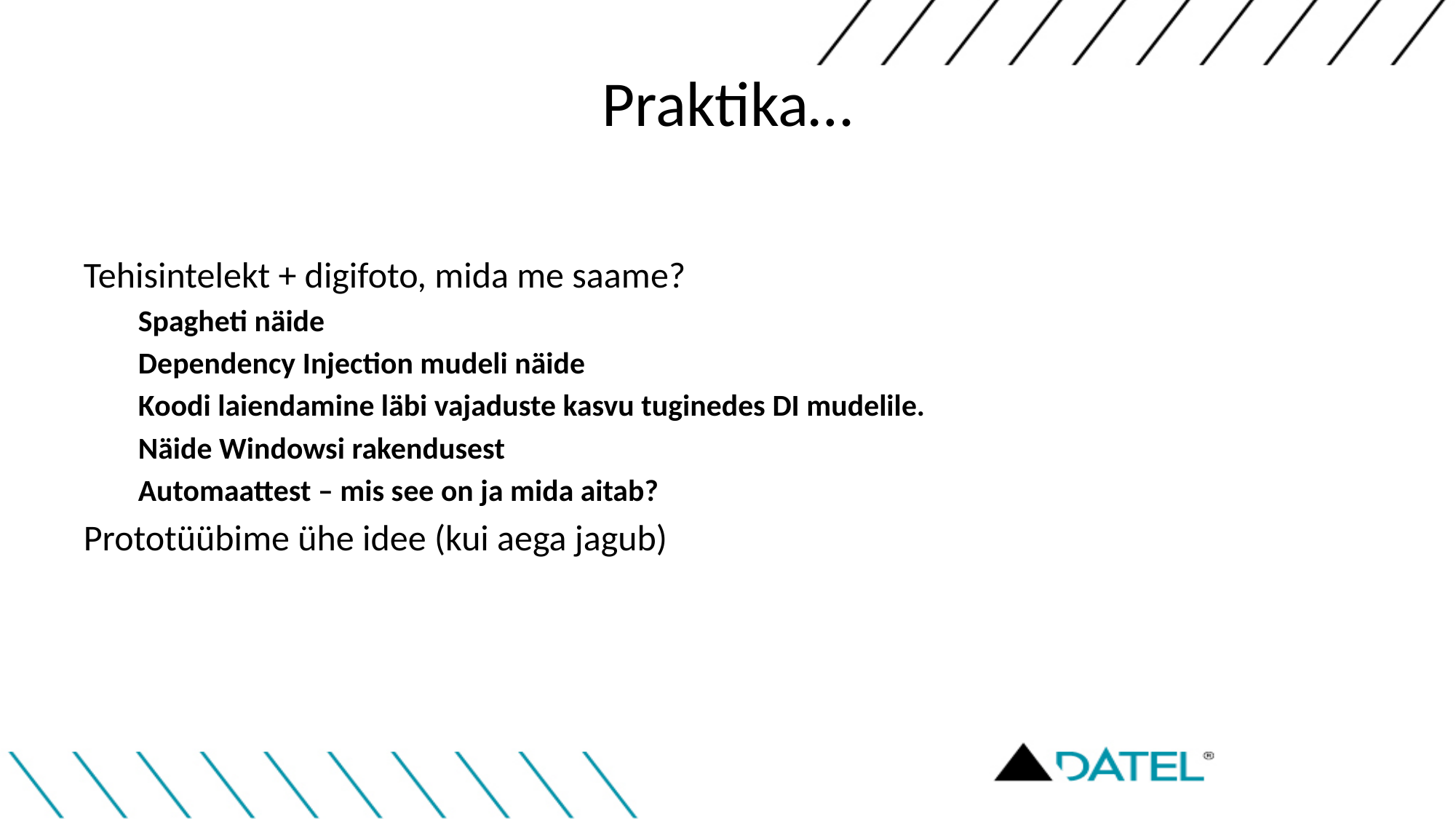

# Praktika…
Tehisintelekt + digifoto, mida me saame?
Spagheti näide
Dependency Injection mudeli näide
Koodi laiendamine läbi vajaduste kasvu tuginedes DI mudelile.
Näide Windowsi rakendusest
Automaattest – mis see on ja mida aitab?
Prototüübime ühe idee (kui aega jagub)